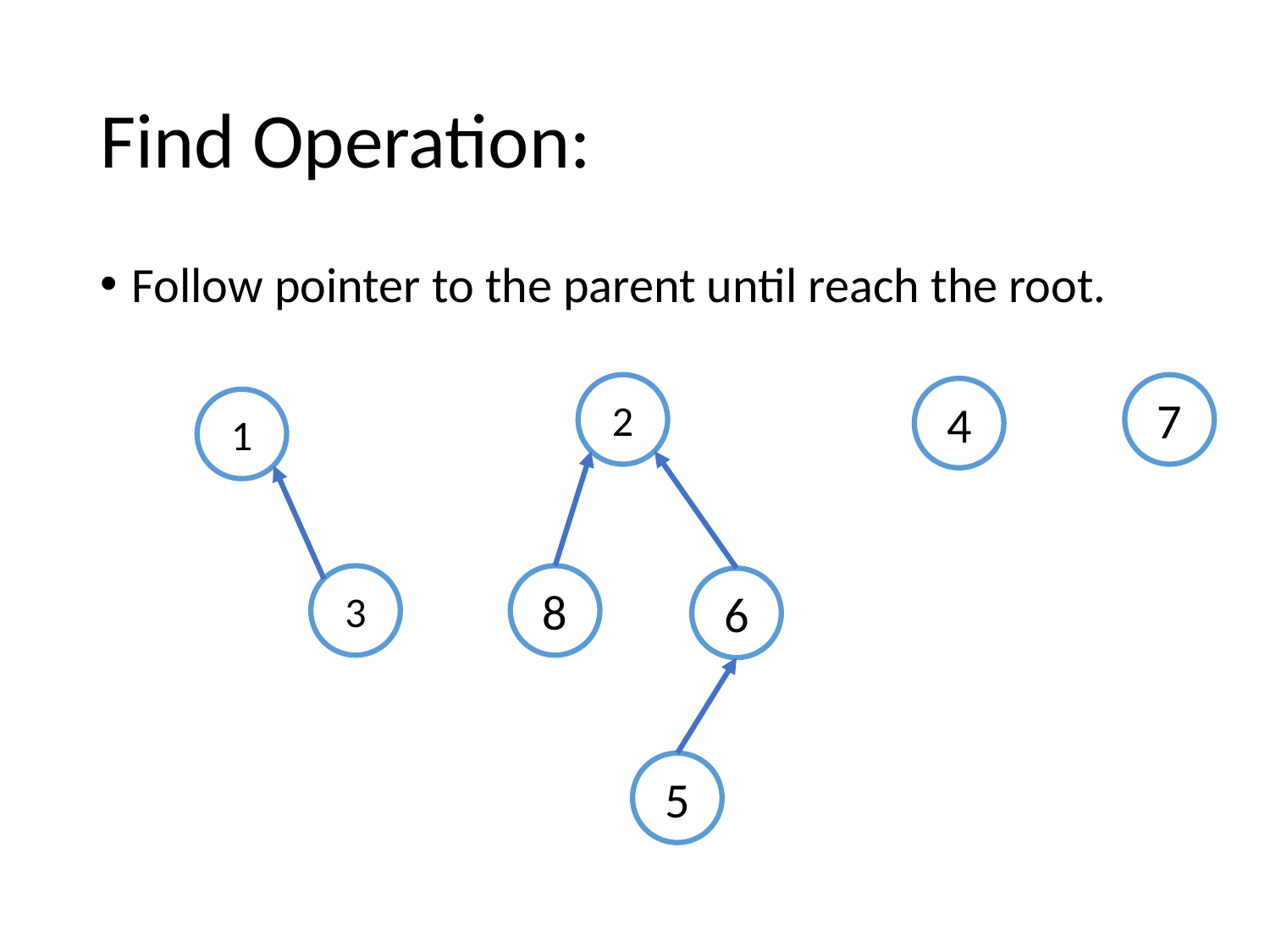

# Find Operation:
Follow pointer to the parent until reach the root.
2
7
4
1
3
8
6
5